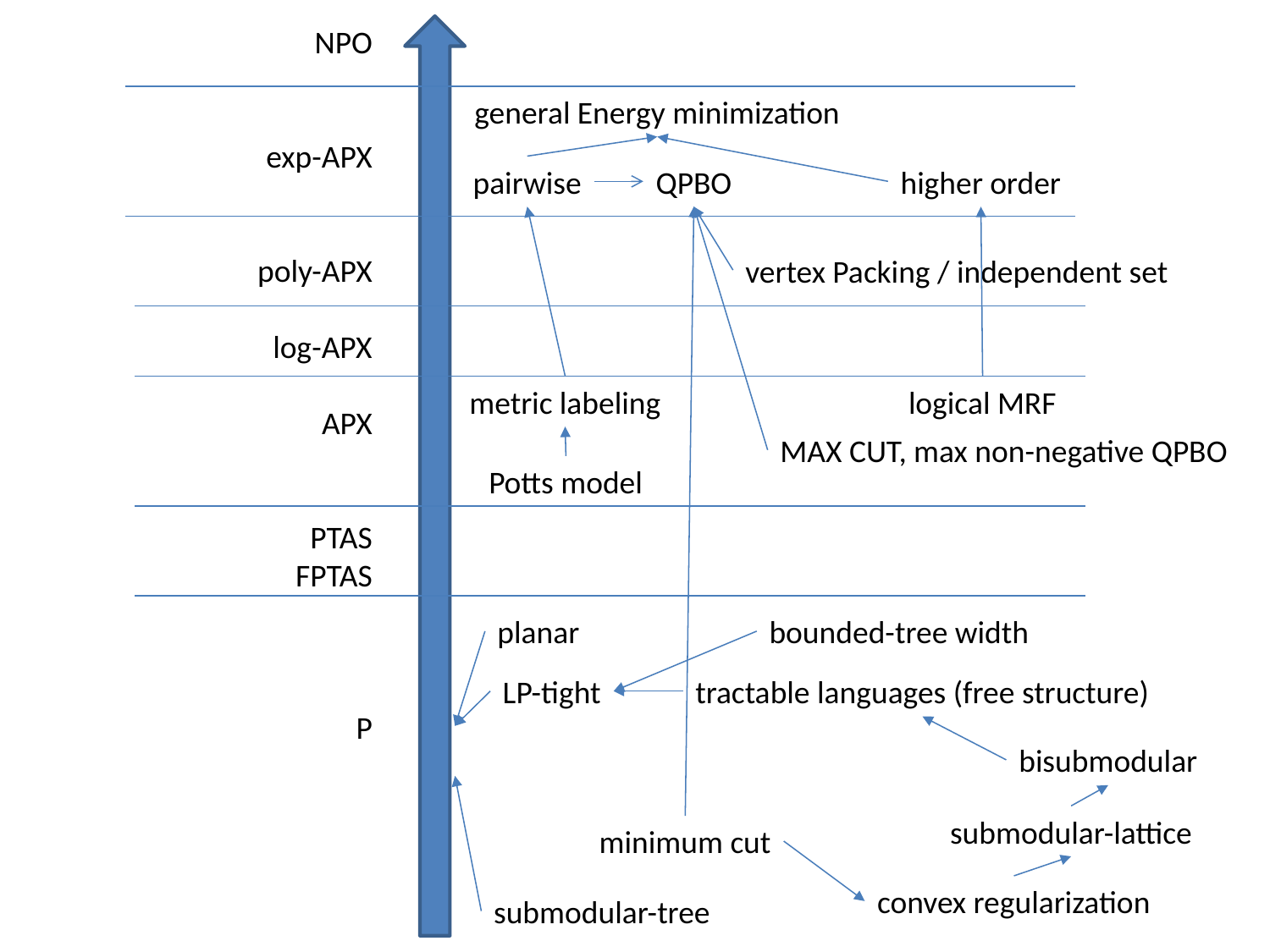

NPO

exp-APX

poly-APX

log-APX

APX

PTAS
FPTAS

P

general Energy minimization
pairwise
QPBO
higher order
vertex Packing / independent set
metric labeling
logical MRF
MAX CUT, max non-negative QPBO
Potts model
planar
bounded-tree width
LP-tight
tractable languages (free structure)
bisubmodular
submodular-lattice
minimum cut
convex regularization
submodular-tree